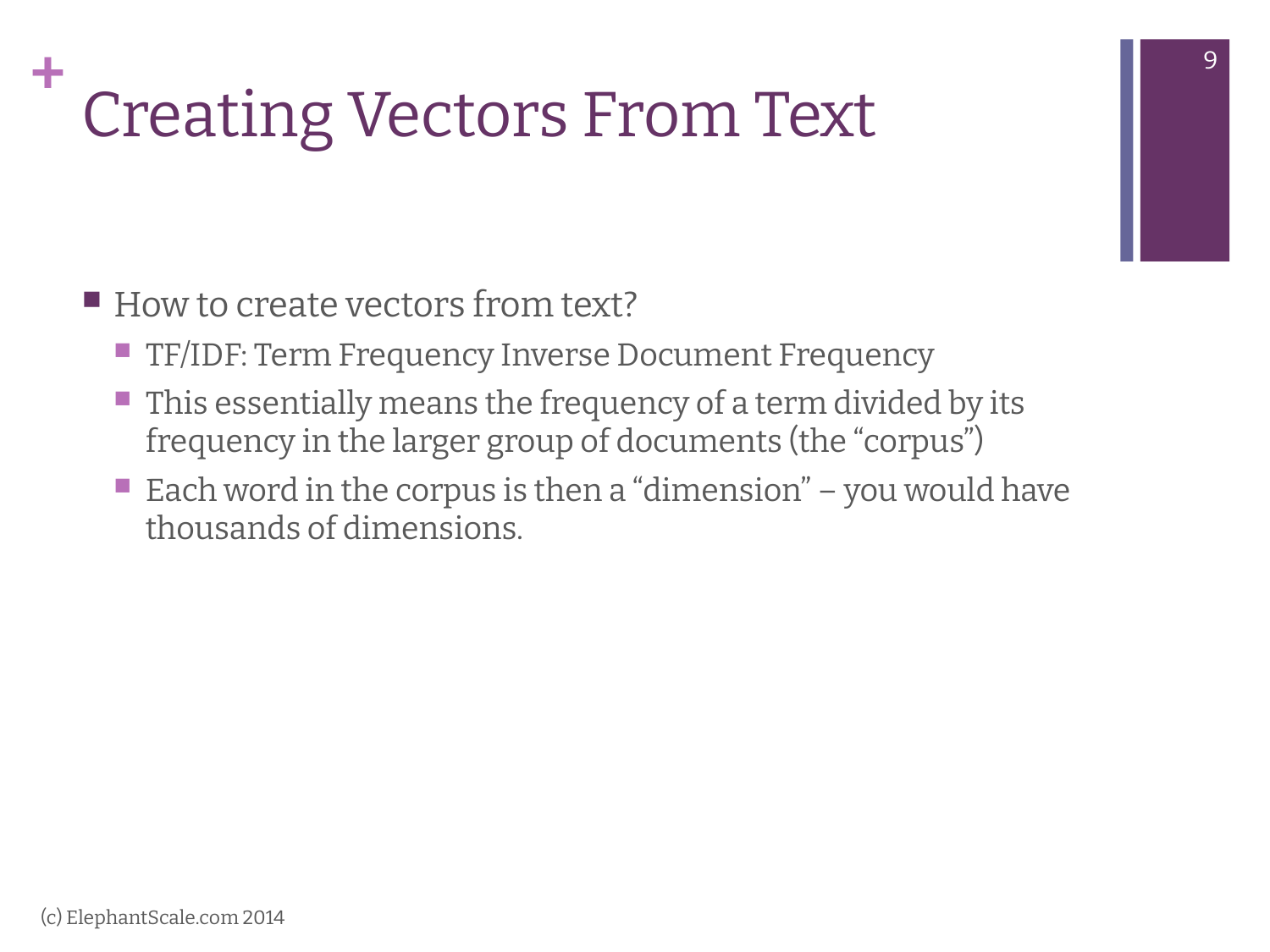

9
# Creating Vectors From Text
How to create vectors from text?
TF/IDF: Term Frequency Inverse Document Frequency
This essentially means the frequency of a term divided by its frequency in the larger group of documents (the “corpus”)
Each word in the corpus is then a “dimension” – you would have thousands of dimensions.
(c) ElephantScale.com 2014